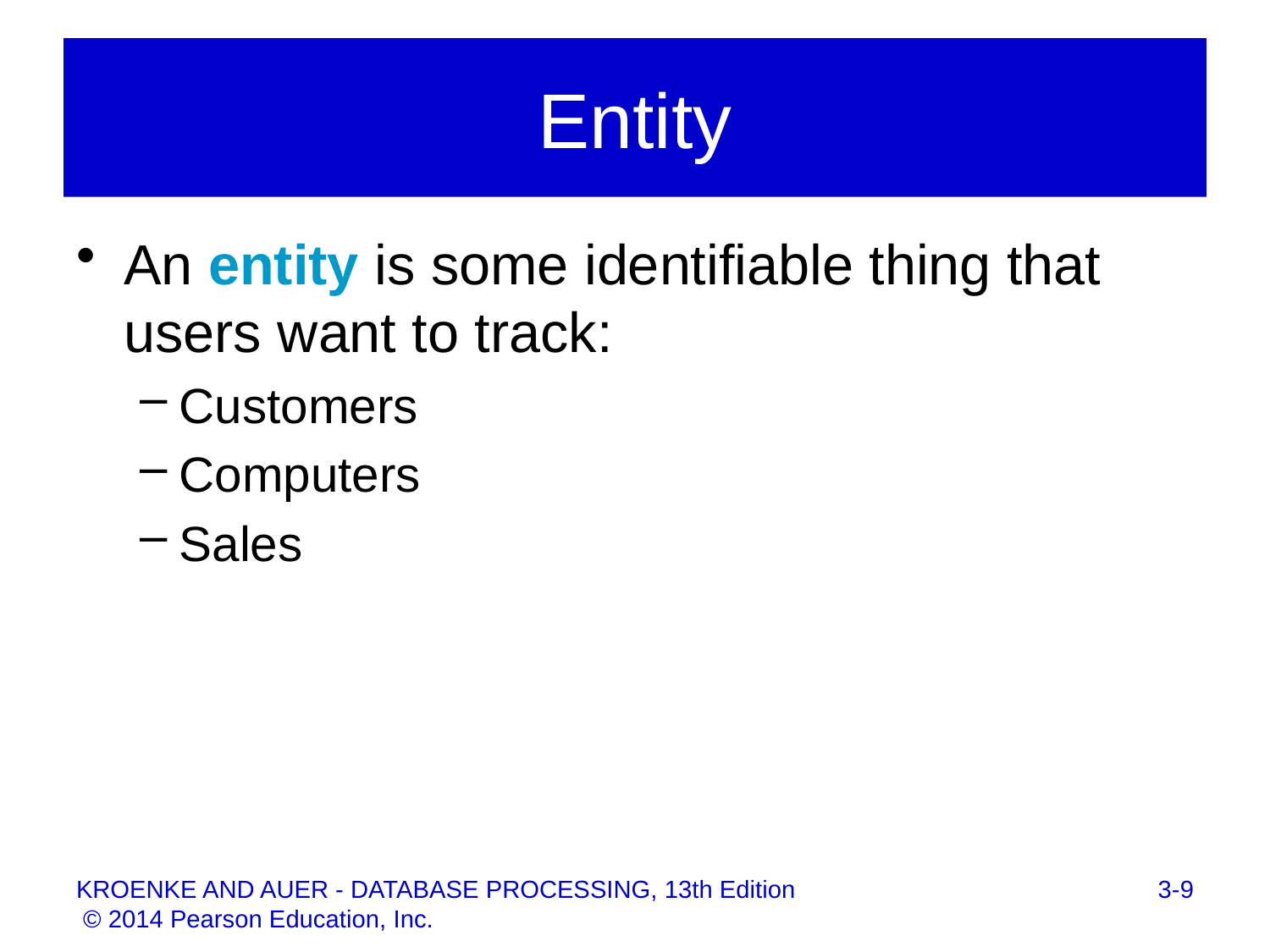

# Entity
An entity is some identifiable thing that users want to track:
Customers
Computers
Sales
3-9

KROENKE AND AUER - DATABASE PROCESSING, 13th Edition  © 2014 Pearson Education, Inc.